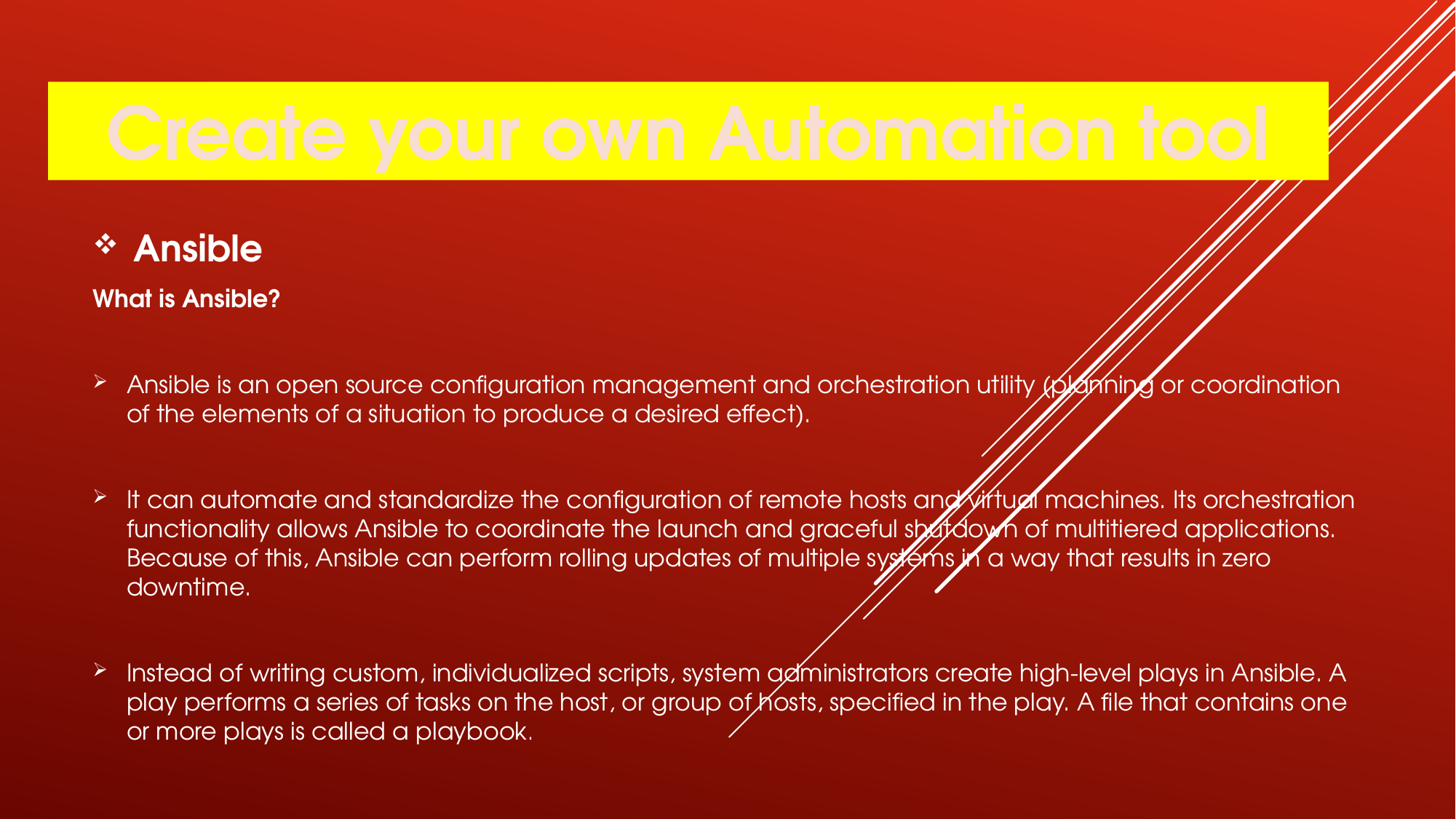

Create your own Automation tool
Ansible
What is Ansible?

Ansible is an open source configuration management and orchestration utility (planning or coordination of the elements of a situation to produce a desired effect).

It can automate and standardize the configuration of remote hosts and virtual machines. Its orchestration functionality allows Ansible to coordinate the launch and graceful shutdown of multitiered applications. Because of this, Ansible can perform rolling updates of multiple systems in a way that results in zero downtime.

Instead of writing custom, individualized scripts, system administrators create high-level plays in Ansible. A play performs a series of tasks on the host, or group of hosts, specified in the play. A file that contains one or more plays is called a playbook.